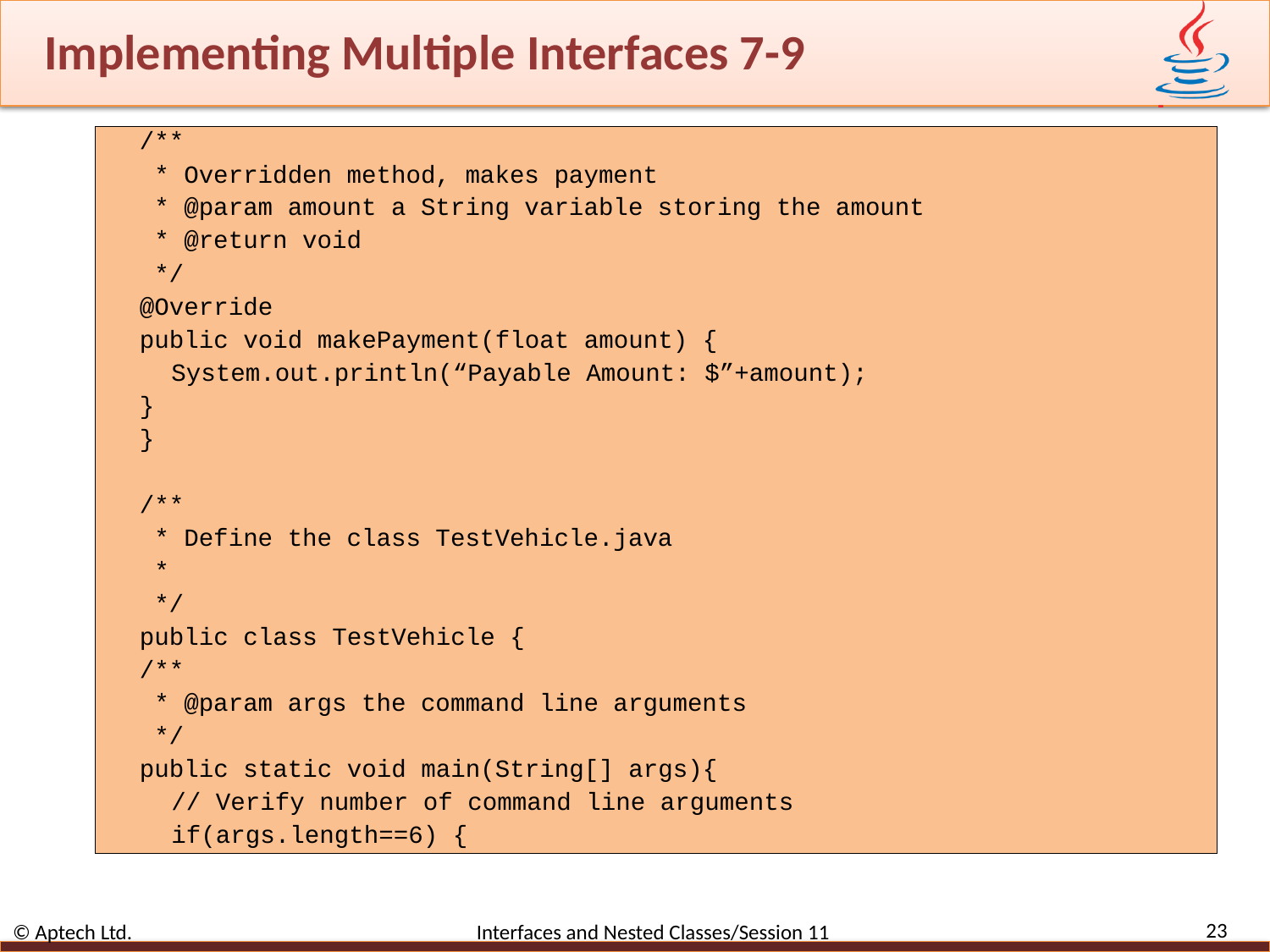

# Implementing Multiple Interfaces 7-9
/**
 * Overridden method, makes payment
 * @param amount a String variable storing the amount
 * @return void
 */
@Override
public void makePayment(float amount) {
System.out.println(“Payable Amount: $”+amount);
}
}

/**
 * Define the class TestVehicle.java
 *
 */
public class TestVehicle {
/**
 * @param args the command line arguments
 */
public static void main(String[] args){
// Verify number of command line arguments
if(args.length==6) {
23
© Aptech Ltd.                                                                       Interfaces and Nested Classes/Session 11